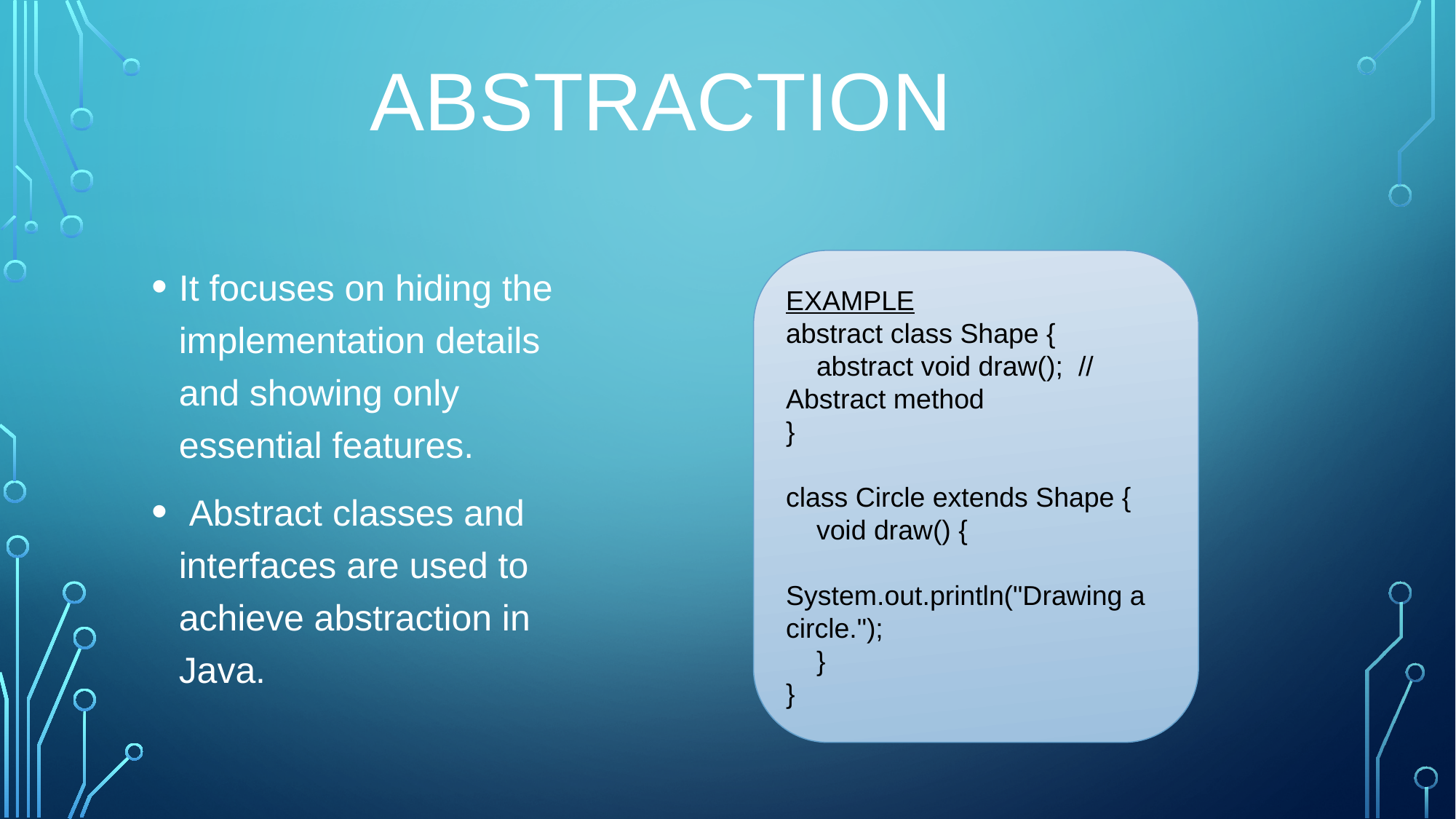

# Abstraction
It focuses on hiding the implementation details and showing only essential features.
 Abstract classes and interfaces are used to achieve abstraction in Java.
EXAMPLE
abstract class Shape {
    abstract void draw();  // Abstract method
}

class Circle extends Shape {
    void draw() {
        System.out.println("Drawing a circle.");
    }
}